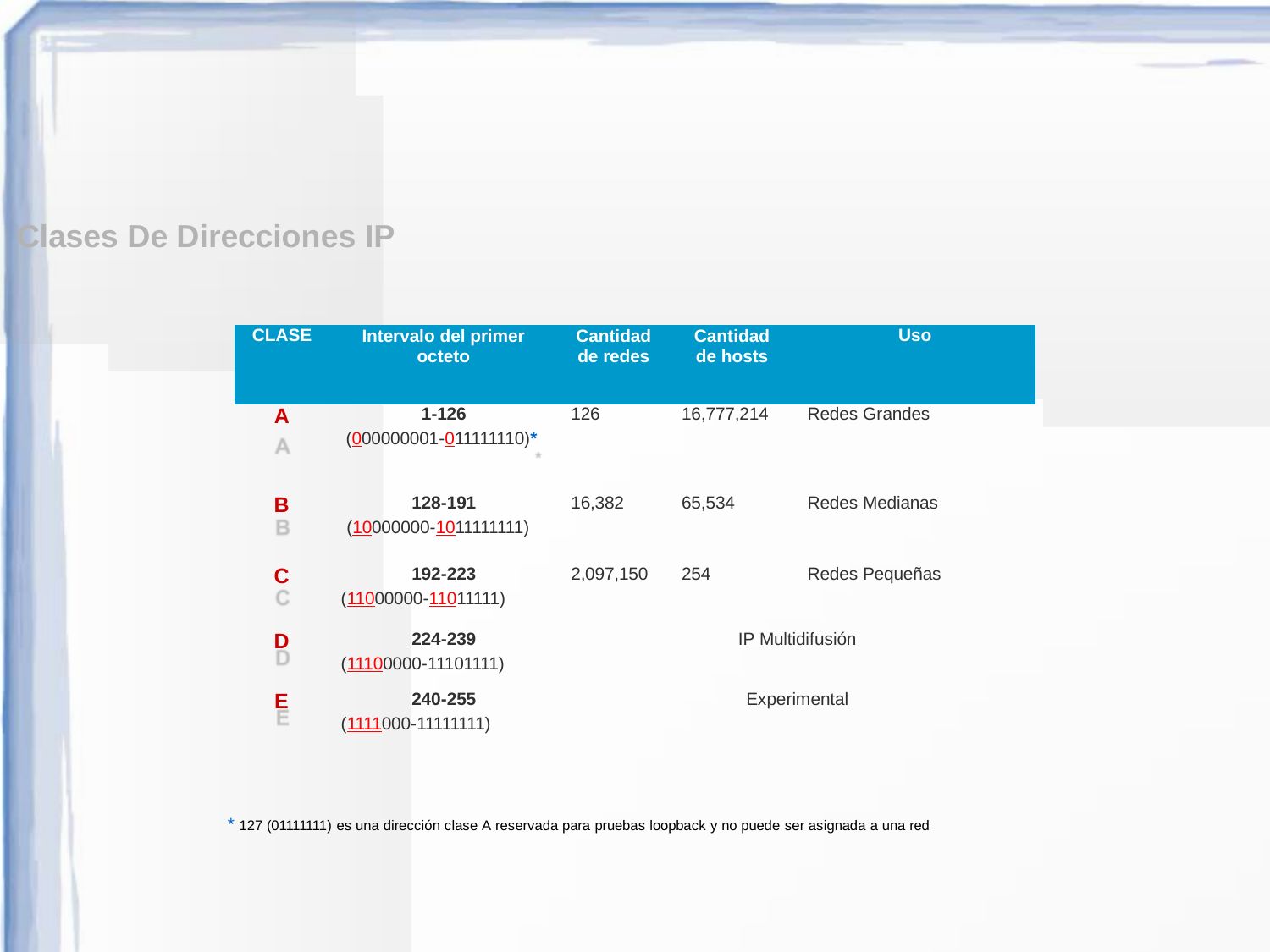

Clases De Direcciones IP
| CLASE | Intervalo del primer octeto | Cantidad de redes | Cantidad de hosts | Uso |
| --- | --- | --- | --- | --- |
| A | 1-126 (000000001-011111110)\* | 126 | 16,777,214 | Redes Grandes |
| B | 128-191 (10000000-1011111111) | 16,382 | 65,534 | Redes Medianas |
| C | 192-223 (11000000-11011111) | 2,097,150 | 254 | Redes Pequeñas |
| D | 224-239 (11100000-11101111) | IP Multidifusión |  |  |
| E | 240-255 (1111000-11111111) | Experimental |  |  |

* 127 (01111111) es una dirección clase A reservada para pruebas loopback y no puede ser asignada a una red